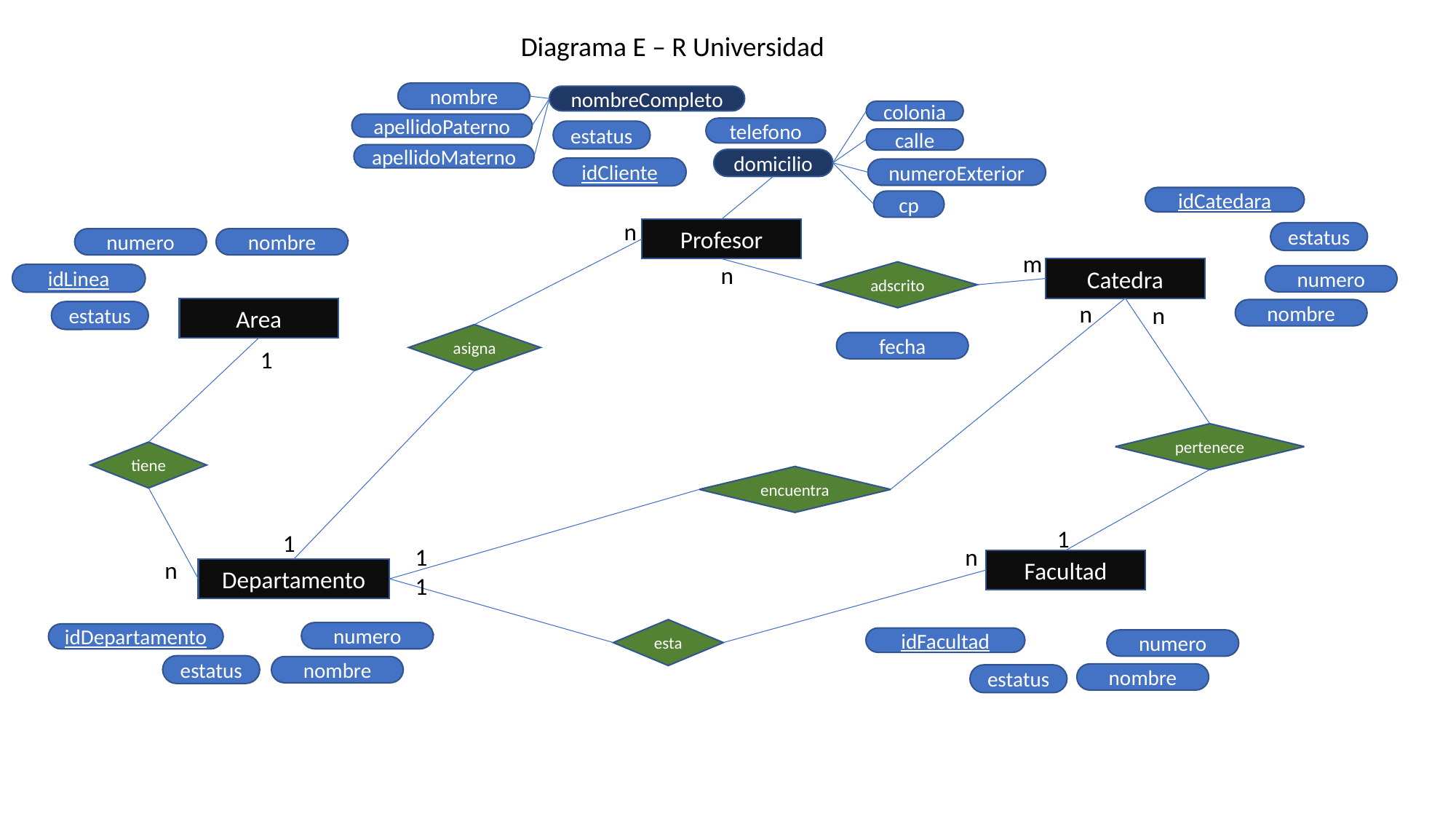

Diagrama E – R Universidad
nombre
nombreCompleto
colonia
apellidoPaterno
telefono
estatus
calle
apellidoMaterno
domicilio
idCliente
numeroExterior
idCatedara
cp
n
Profesor
estatus
numero
nombre
m
n
Catedra
adscrito
idLinea
numero
n
n
Area
nombre
estatus
asigna
fecha
1
pertenece
tiene
encuentra
1
1
1
n
n
Facultad
Departamento
1
esta
numero
idDepartamento
idFacultad
numero
estatus
nombre
nombre
estatus